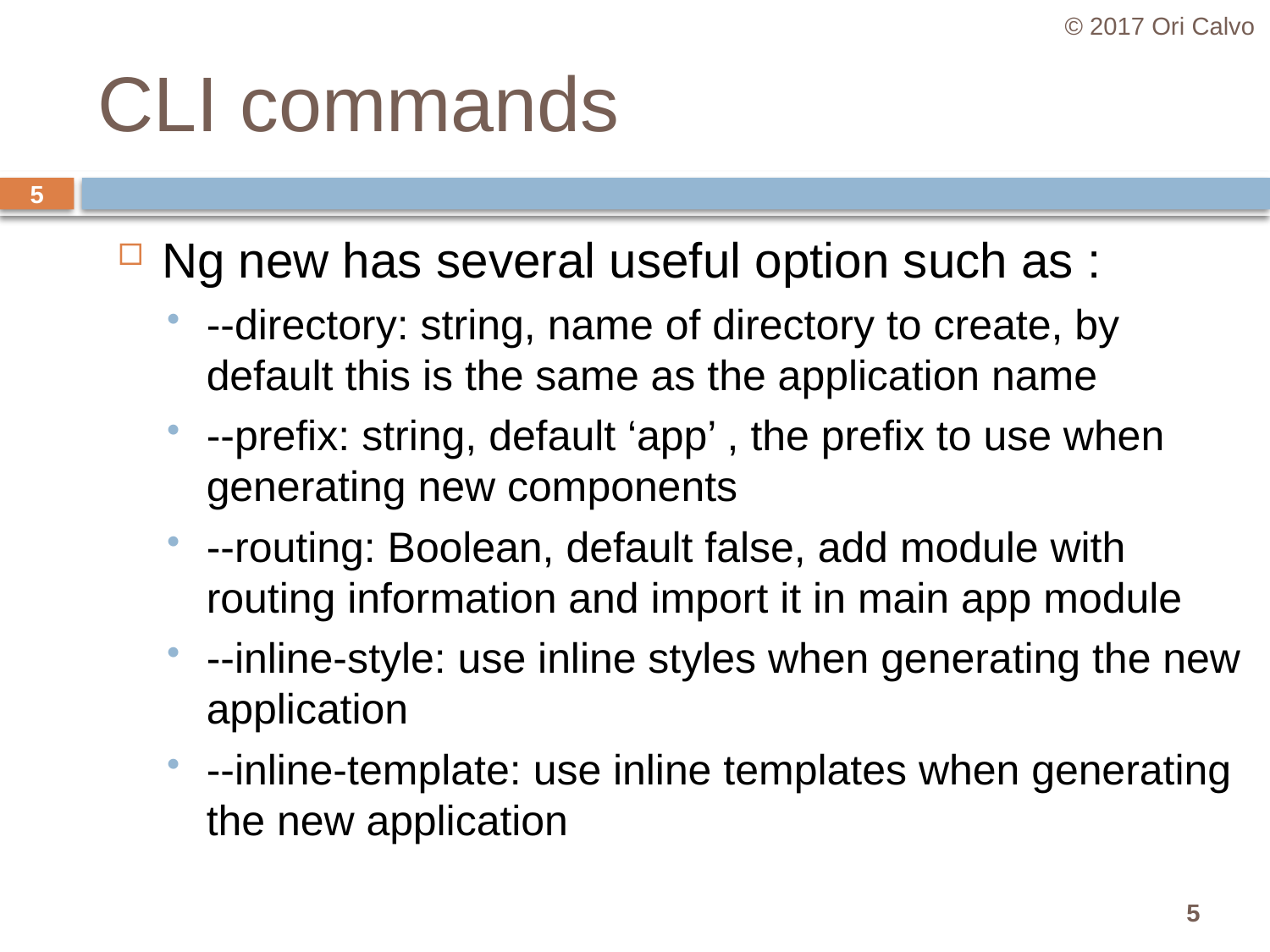

© 2017 Ori Calvo
# CLI commands
5
Ng new has several useful option such as :
--directory: string, name of directory to create, by default this is the same as the application name
--prefix: string, default ‘app’ , the prefix to use when generating new components
--routing: Boolean, default false, add module with routing information and import it in main app module
--inline-style: use inline styles when generating the new application
--inline-template: use inline templates when generating the new application